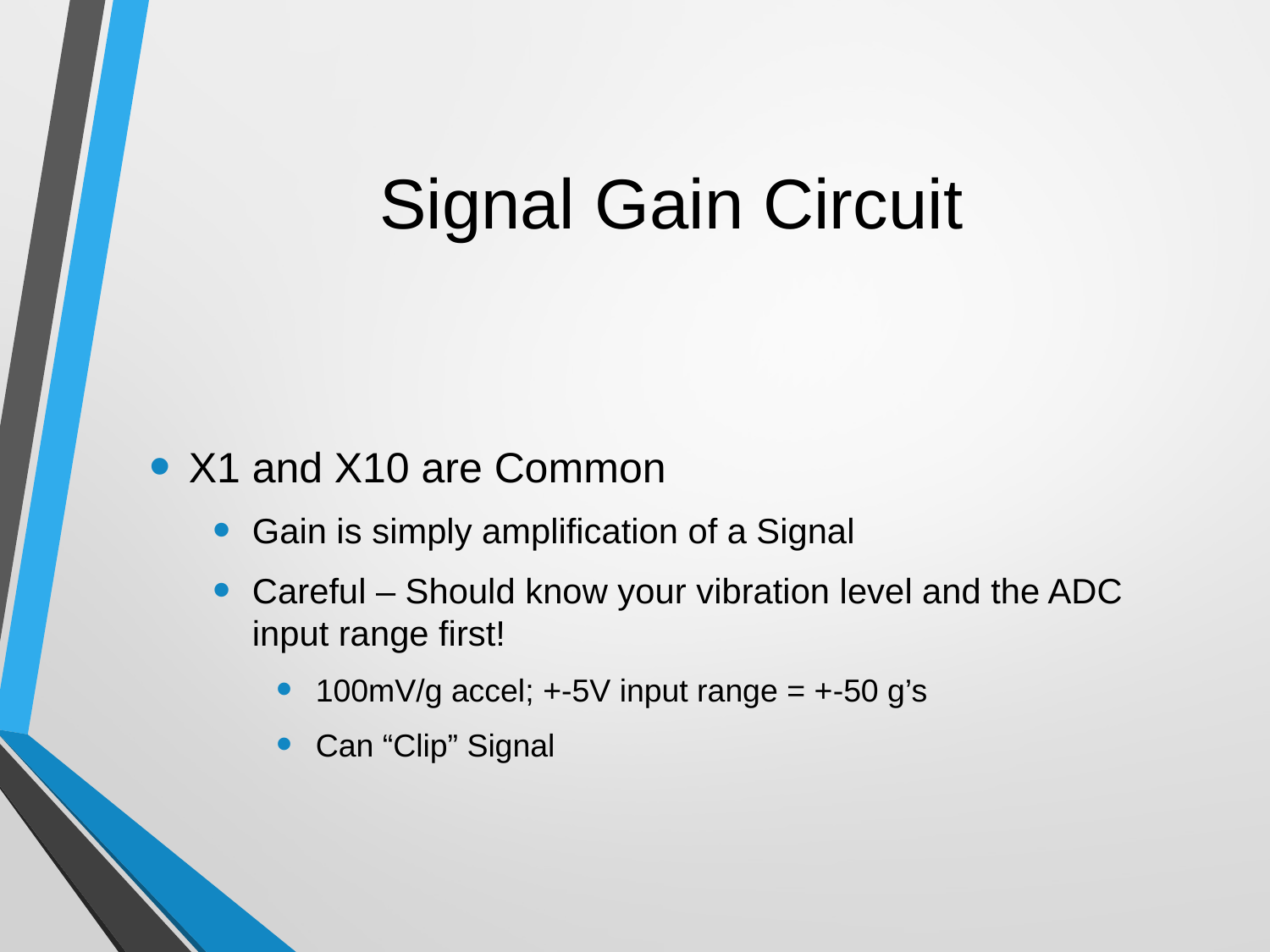

# Signal Gain Circuit
X1 and X10 are Common
Gain is simply amplification of a Signal
Careful – Should know your vibration level and the ADC input range first!
100mV/g accel; +-5V input range = +-50 g’s
Can “Clip” Signal